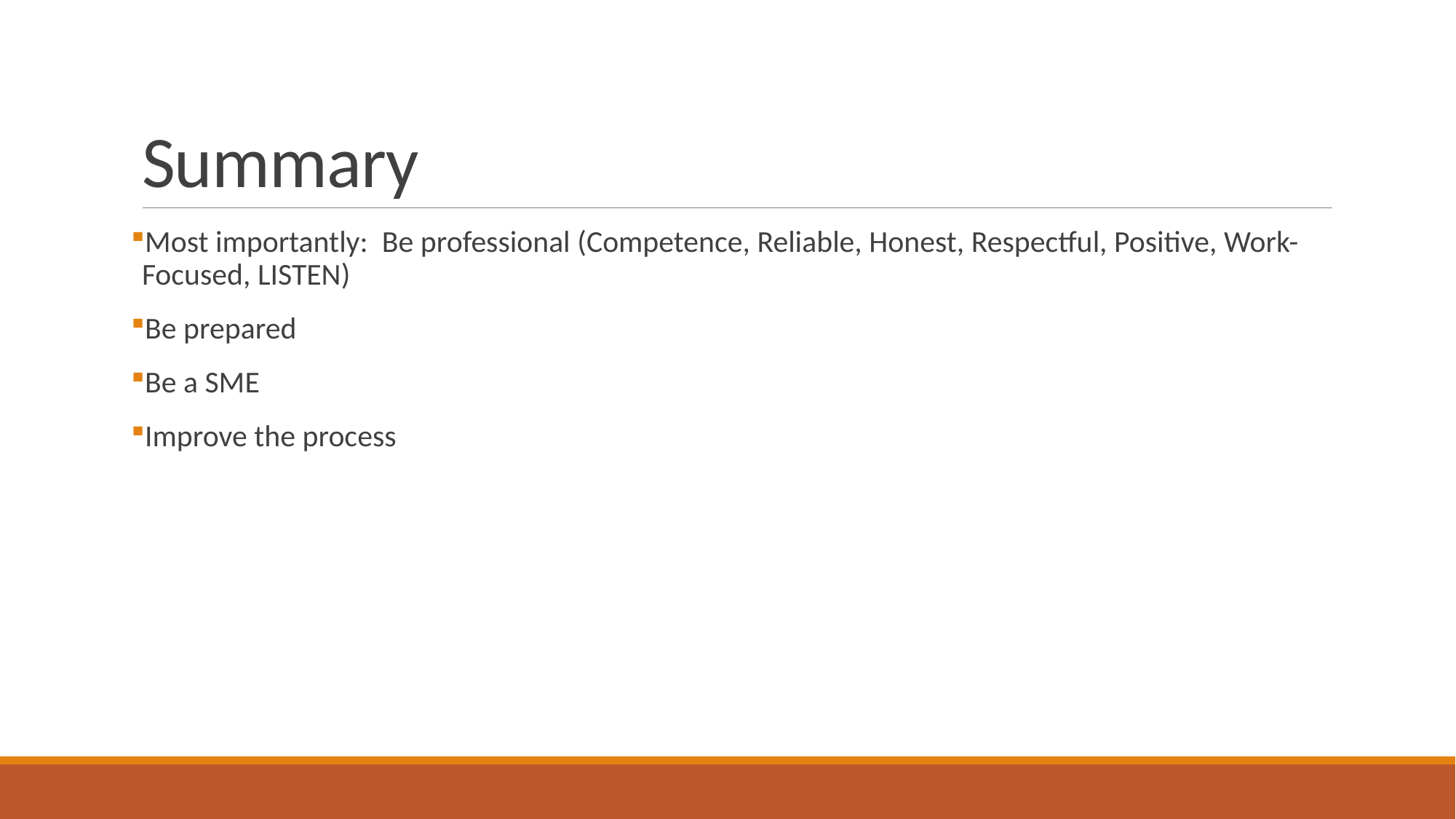

# Summary
Most importantly:  Be professional (Competence, Reliable, Honest, Respectful, Positive, Work-Focused, LISTEN)
Be prepared
Be a SME
Improve the process